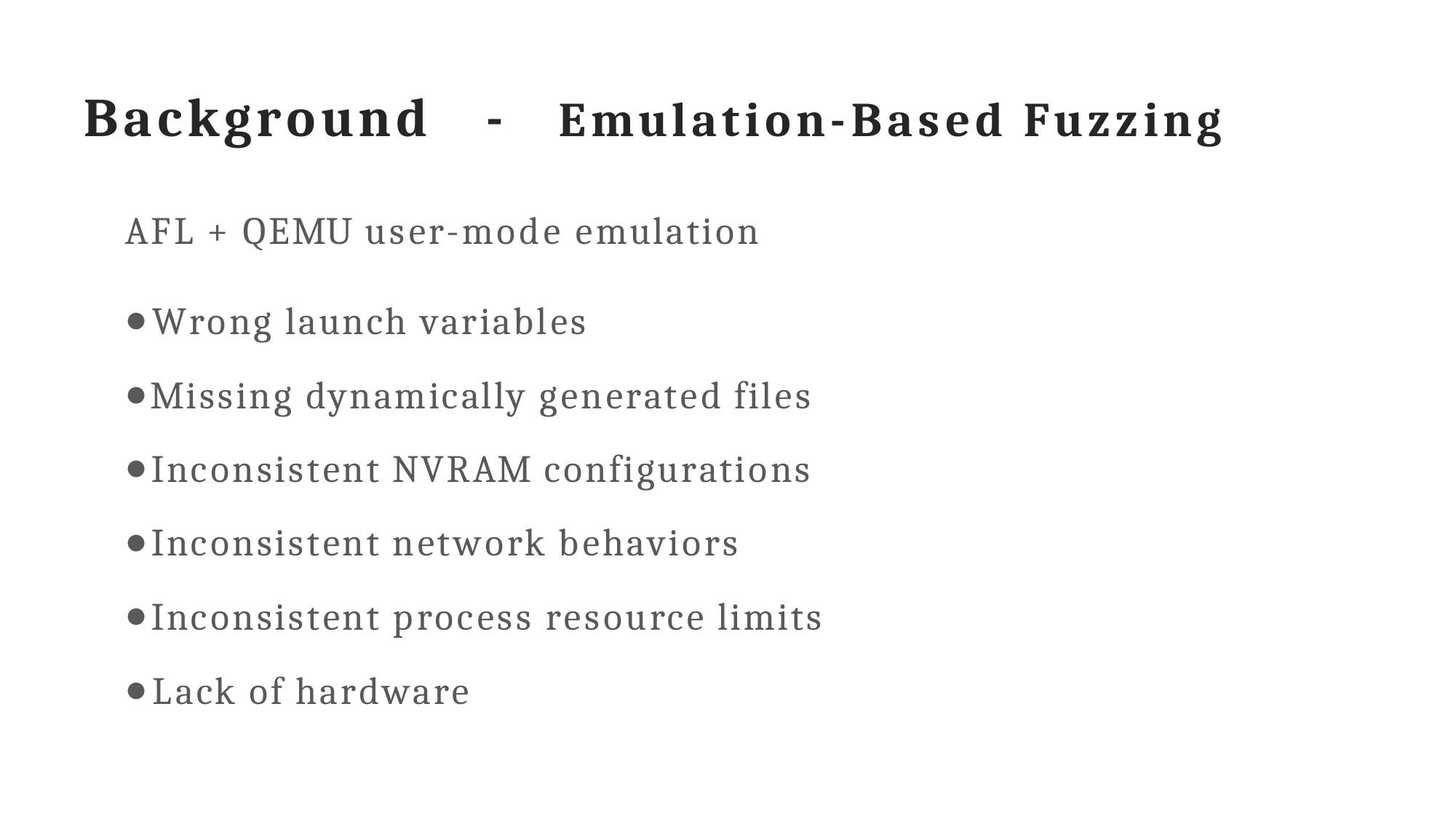

# Background   -   Emulation-Based Fuzzing
AFL + QEMU user-mode emulation
Wrong launch variables
Missing dynamically generated files
Inconsistent NVRAM configurations
Inconsistent network behaviors
Inconsistent process resource limits
Lack of hardware